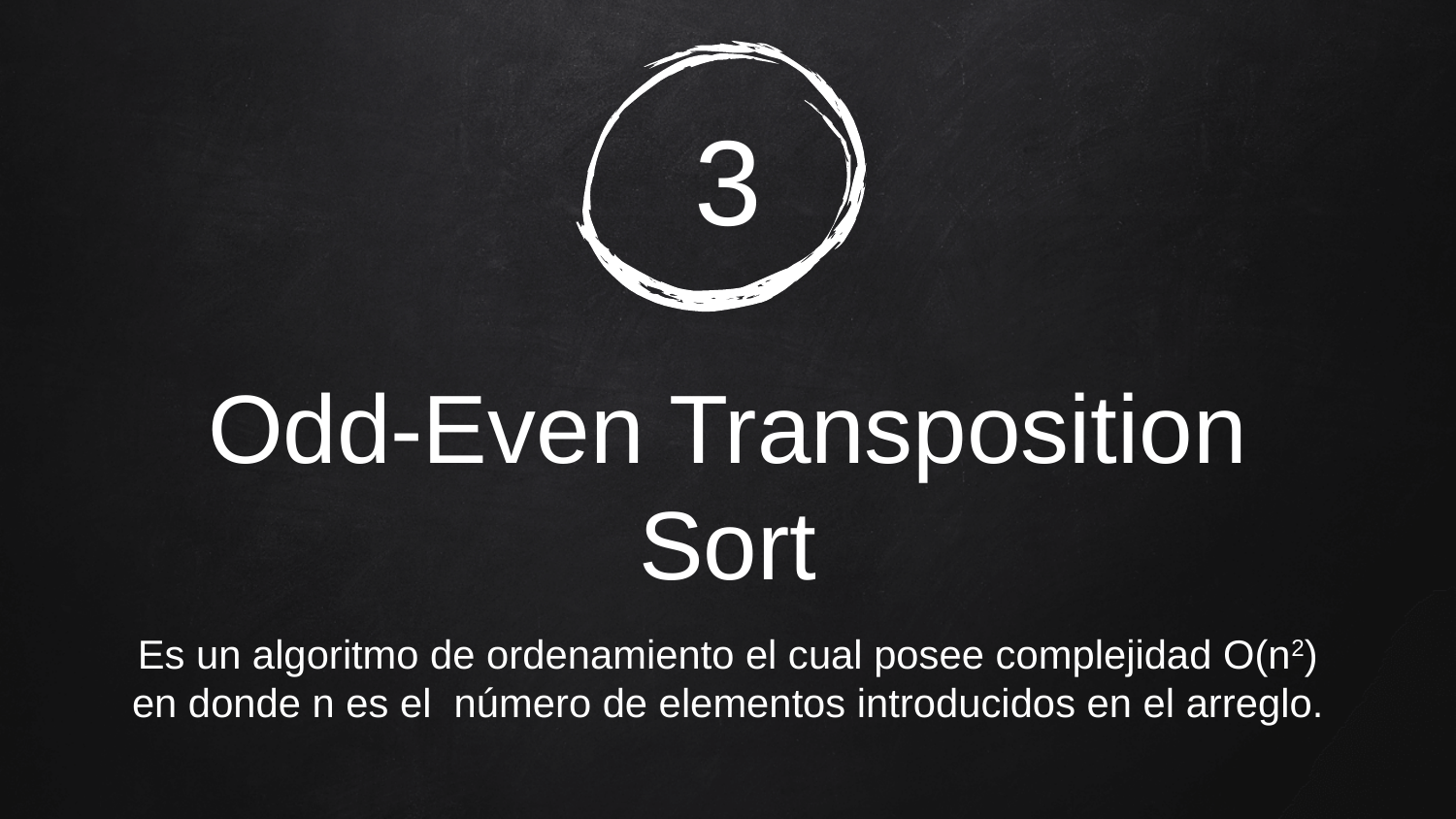

# 3

Odd-Even Transposition Sort
Es un algoritmo de ordenamiento el cual posee complejidad O(n2) en donde n es el  número de elementos introducidos en el arreglo.